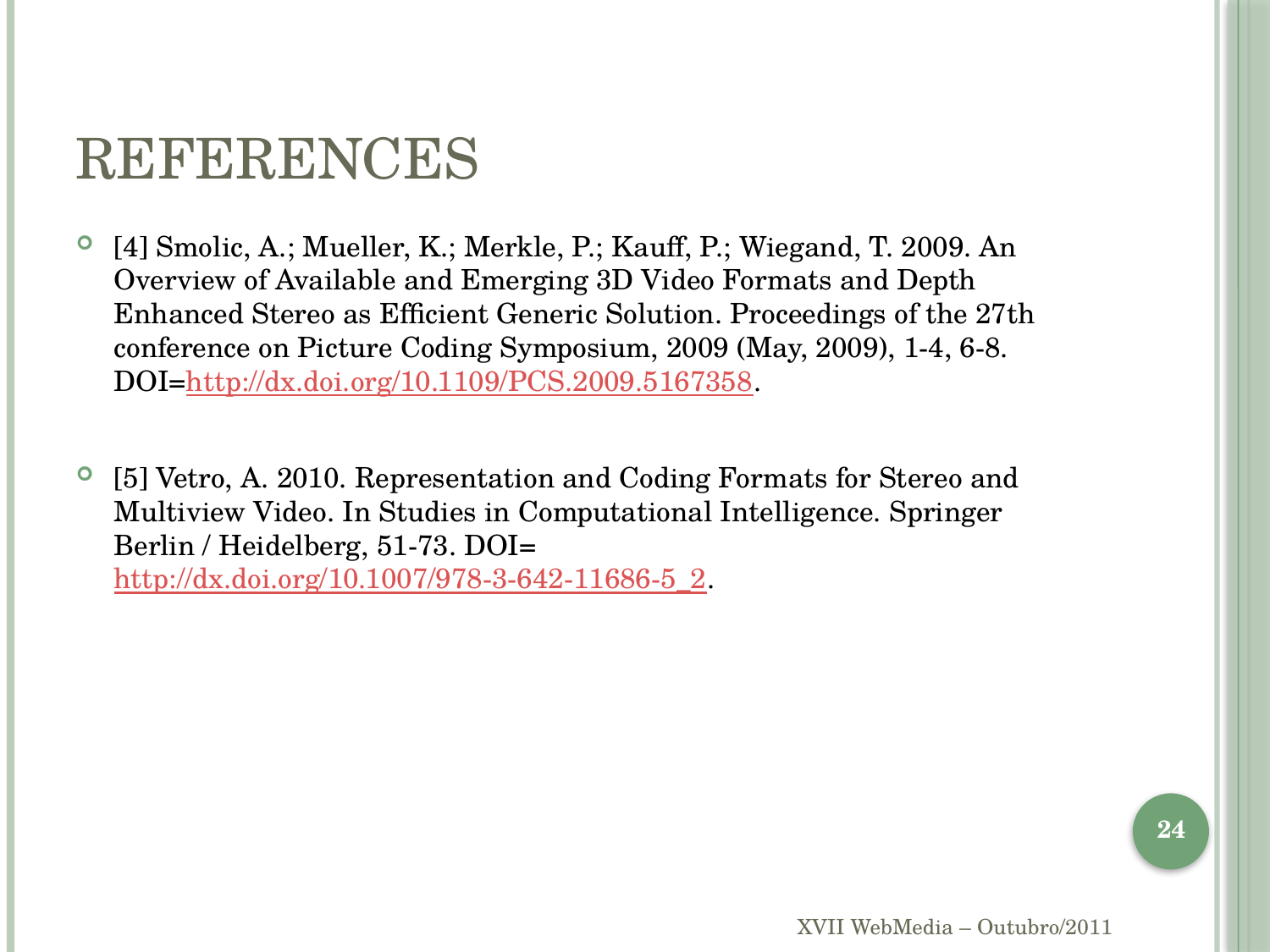

# References
[4] Smolic, A.; Mueller, K.; Merkle, P.; Kauff, P.; Wiegand, T. 2009. An Overview of Available and Emerging 3D Video Formats and Depth Enhanced Stereo as Efficient Generic Solution. Proceedings of the 27th conference on Picture Coding Symposium, 2009 (May, 2009), 1-4, 6-8. DOI=http://dx.doi.org/10.1109/PCS.2009.5167358.

[5] Vetro, A. 2010. Representation and Coding Formats for Stereo and Multiview Video. In Studies in Computational Intelligence. Springer Berlin / Heidelberg, 51-73. DOI=http://dx.doi.org/10.1007/978-3-642-11686-5_2.

24
XVII WebMedia – Outubro/2011